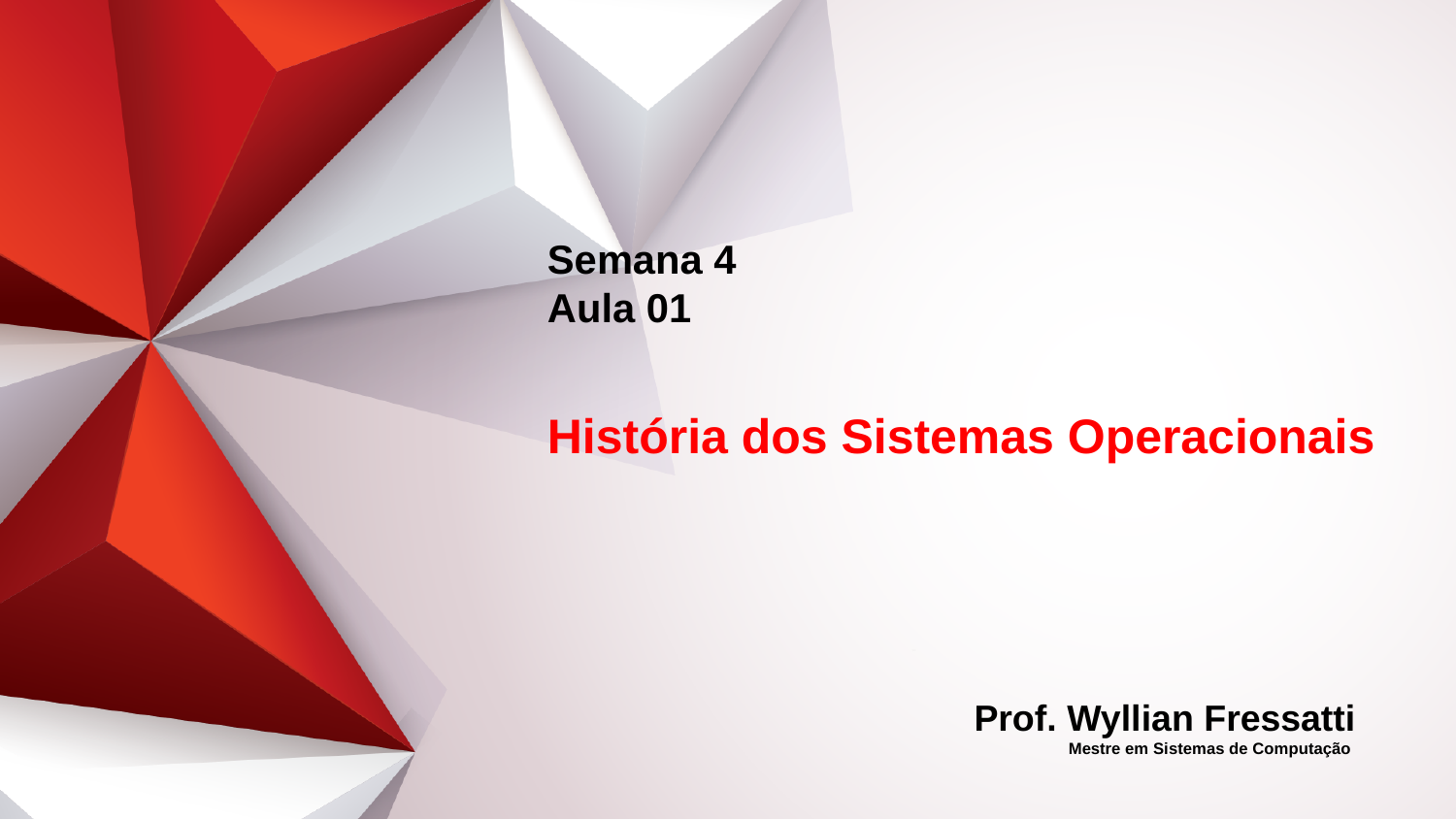

Semana 4
Aula 01
História dos Sistemas Operacionais
Prof. Wyllian Fressatti
Mestre em Sistemas de Computação